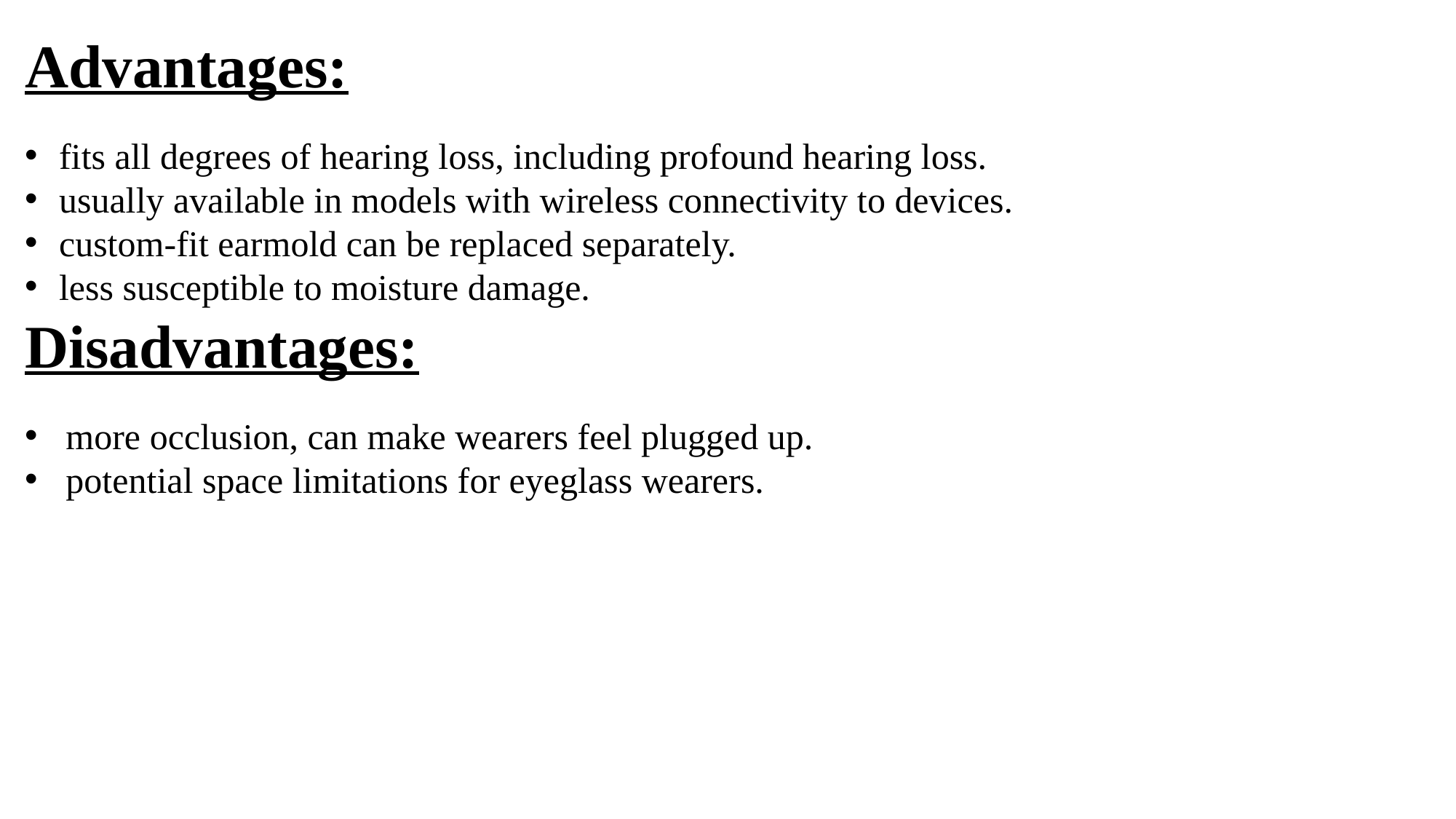

Advantages:

fits all degrees of hearing loss, including profound hearing loss.
usually available in models with wireless connectivity to devices.
custom-fit earmold can be replaced separately.
less susceptible to moisture damage.
Disadvantages:

more occlusion, can make wearers feel plugged up.
potential space limitations for eyeglass wearers.